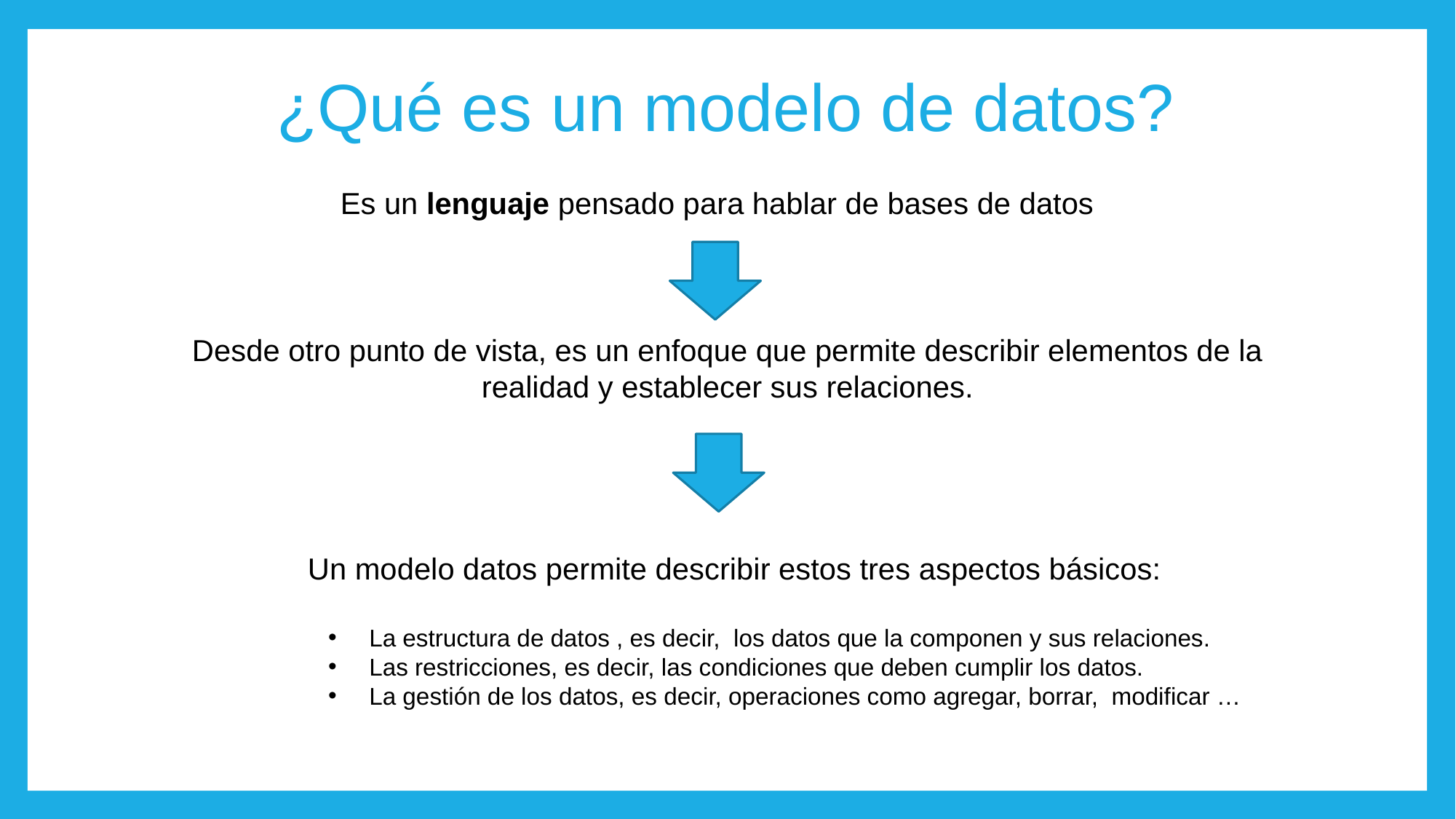

# ¿Qué es un modelo de datos?
Es un lenguaje pensado para hablar de bases de datos

Desde otro punto de vista, es un enfoque que permite describir elementos de la realidad y establecer sus relaciones.

Un modelo datos permite describir estos tres aspectos básicos:
La estructura de datos , es decir,  los datos que la componen y sus relaciones.
Las restricciones, es decir, las condiciones que deben cumplir los datos.
La gestión de los datos, es decir, operaciones como agregar, borrar,  modificar …